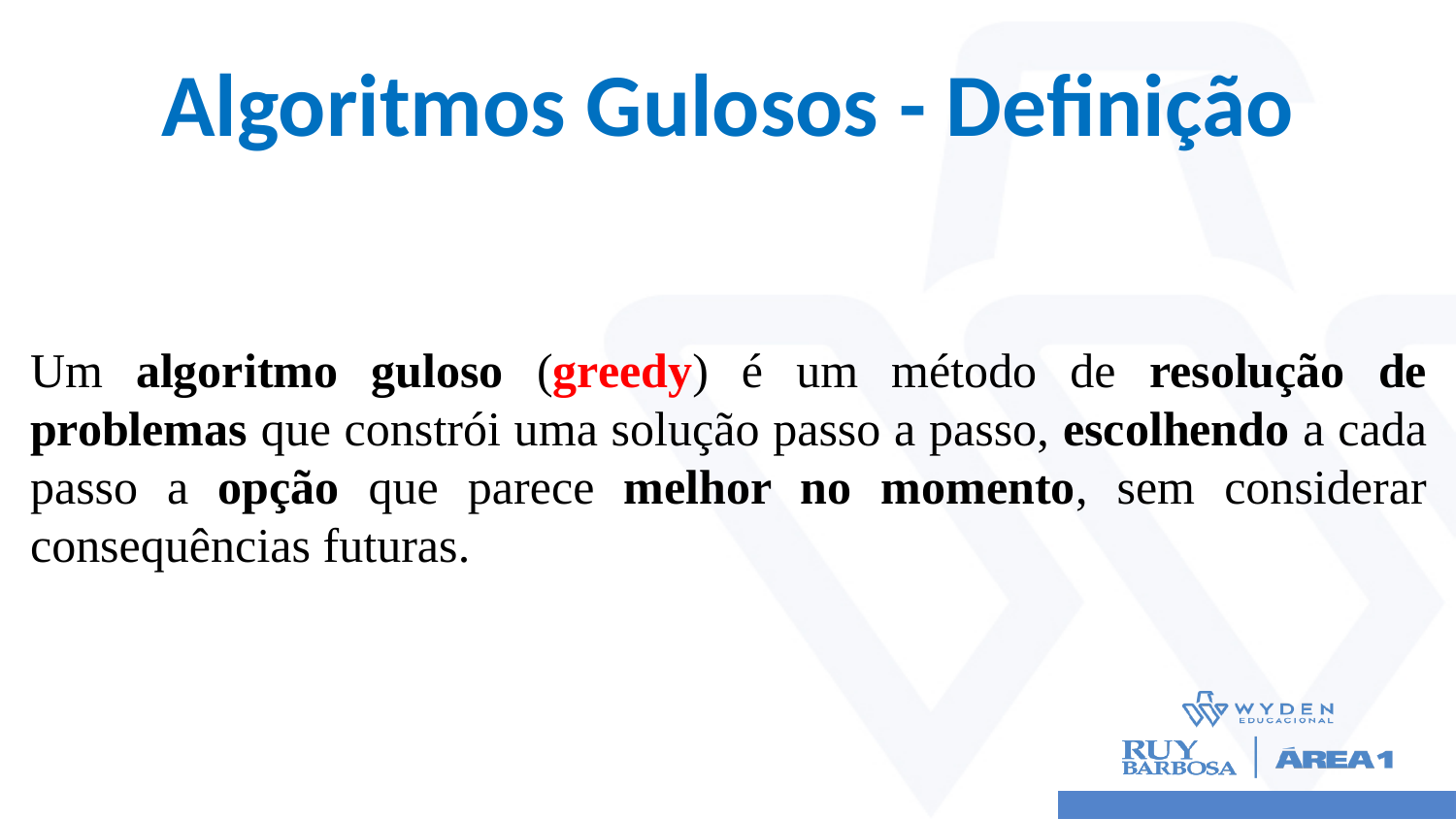

# Algoritmos Gulosos - Definição

Um algoritmo guloso (greedy) é um método de resolução de problemas que constrói uma solução passo a passo, escolhendo a cada passo a opção que parece melhor no momento, sem considerar consequências futuras.